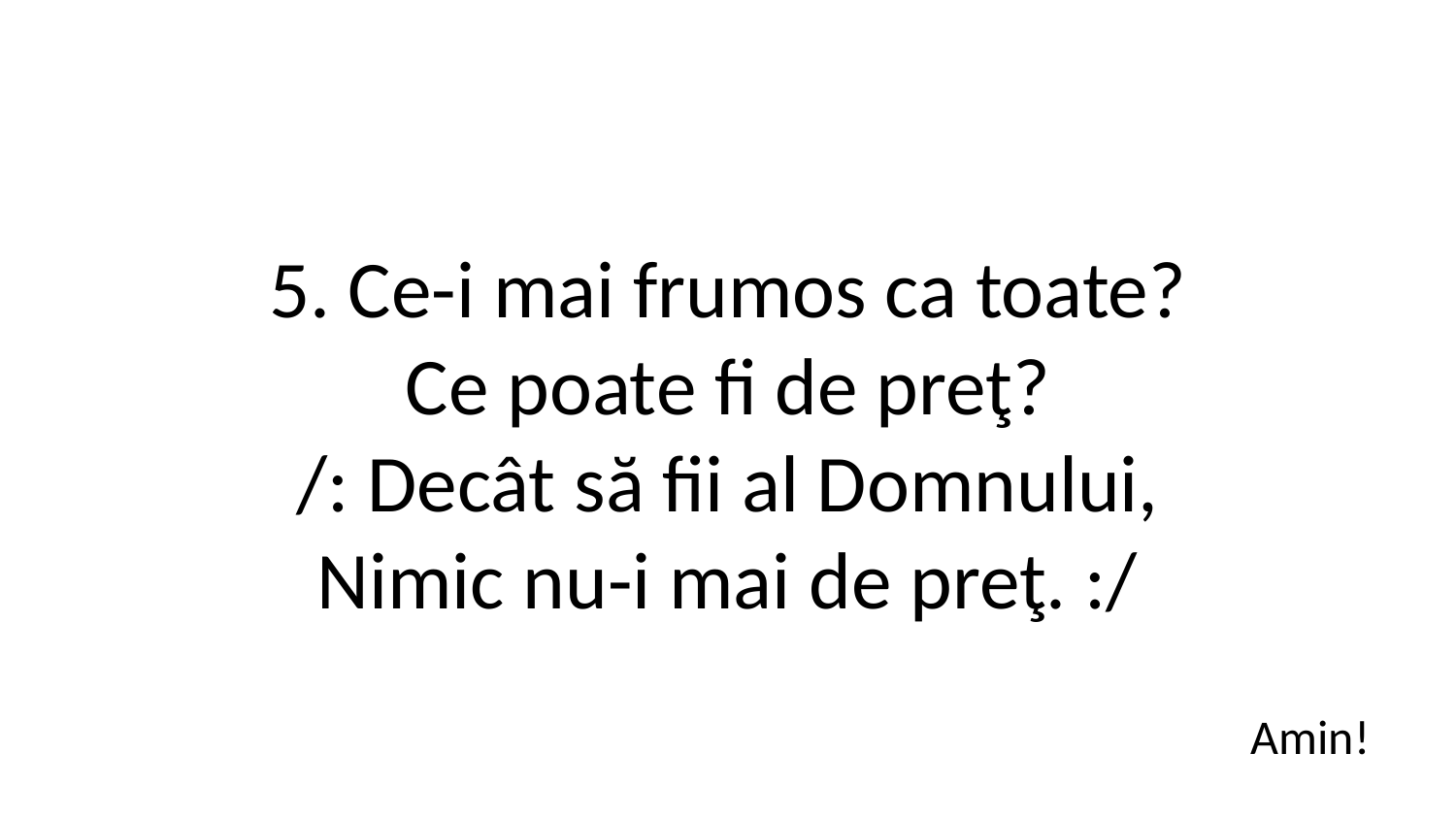

5. Ce-i mai frumos ca toate?
Ce poate fi de preţ?
/: Decât să fii al Domnului,
Nimic nu-i mai de preţ. :/

Amin!